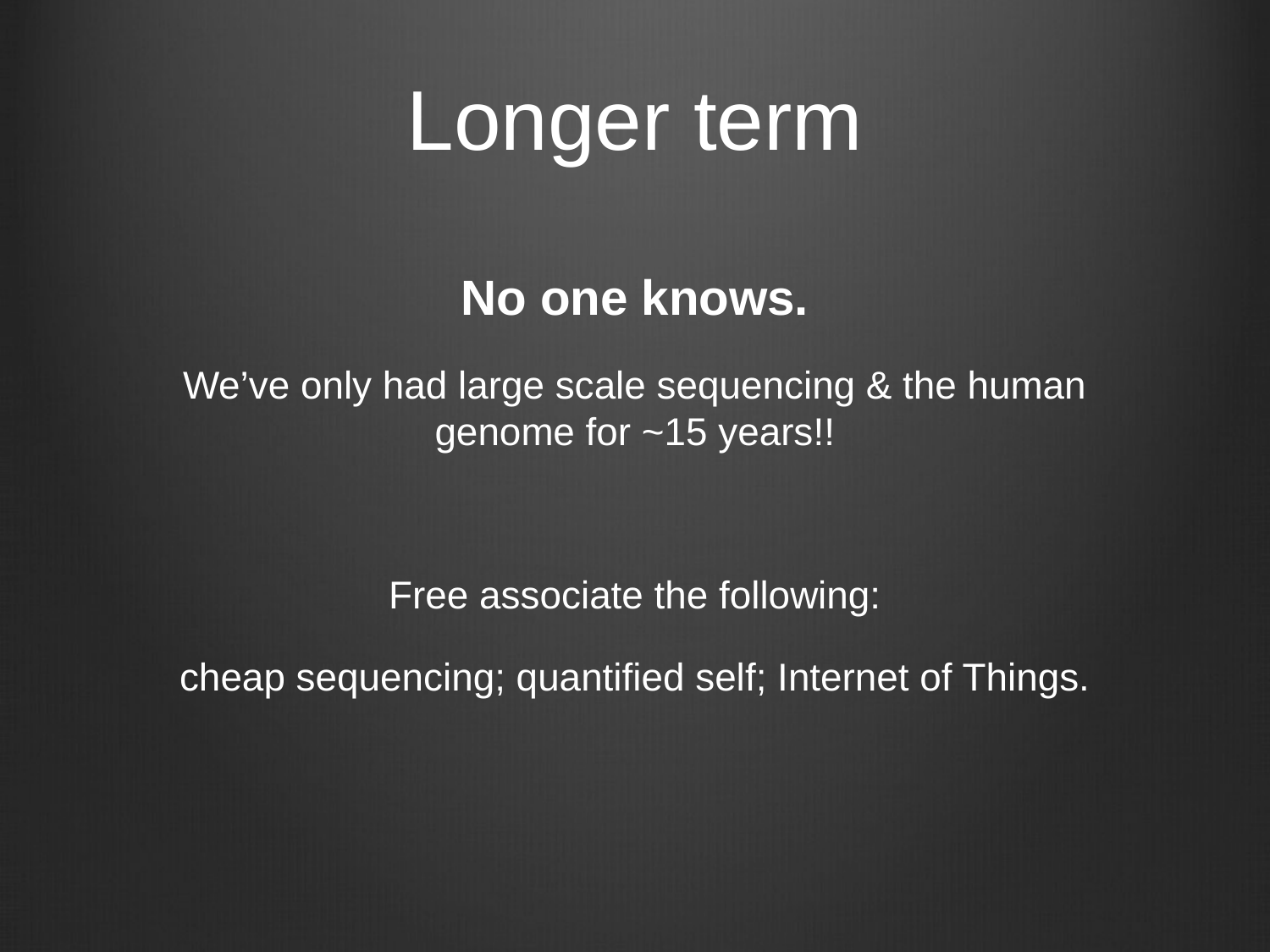

# Longer term
No one knows.
We’ve only had large scale sequencing & the human genome for ~15 years!!

Free associate the following:
cheap sequencing; quantified self; Internet of Things.